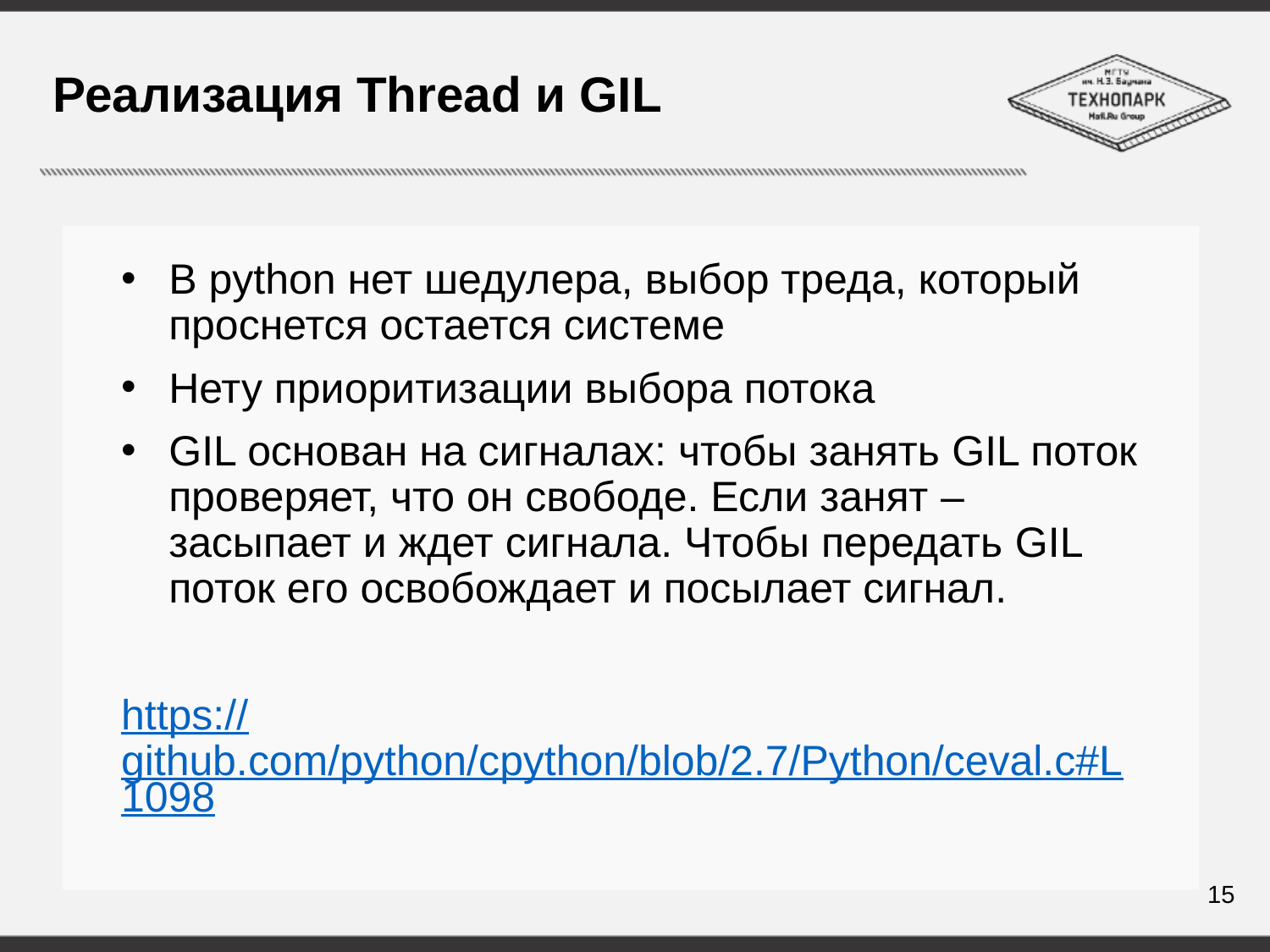

# Реализация Thread и GIL
В python нет шедулера, выбор треда, который проснется остается системе
Нету приоритизации выбора потока
GIL основан на сигналах: чтобы занять GIL поток проверяет, что он свободе. Если занят – засыпает и ждет сигнала. Чтобы передать GIL поток его освобождает и посылает сигнал.

https://github.com/python/cpython/blob/2.7/Python/ceval.c#L1098

15